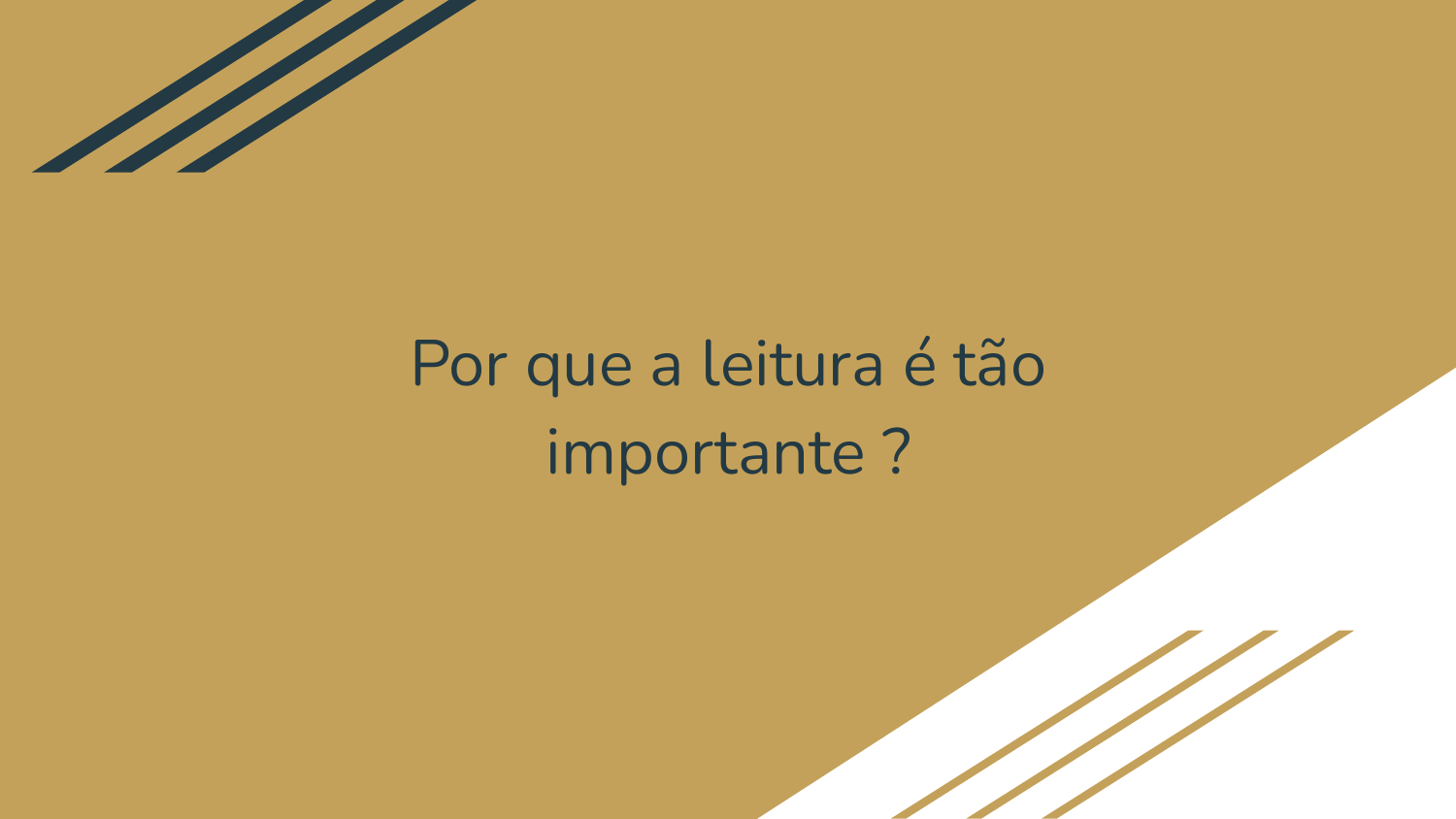

# Por que a leitura é tão importante ?